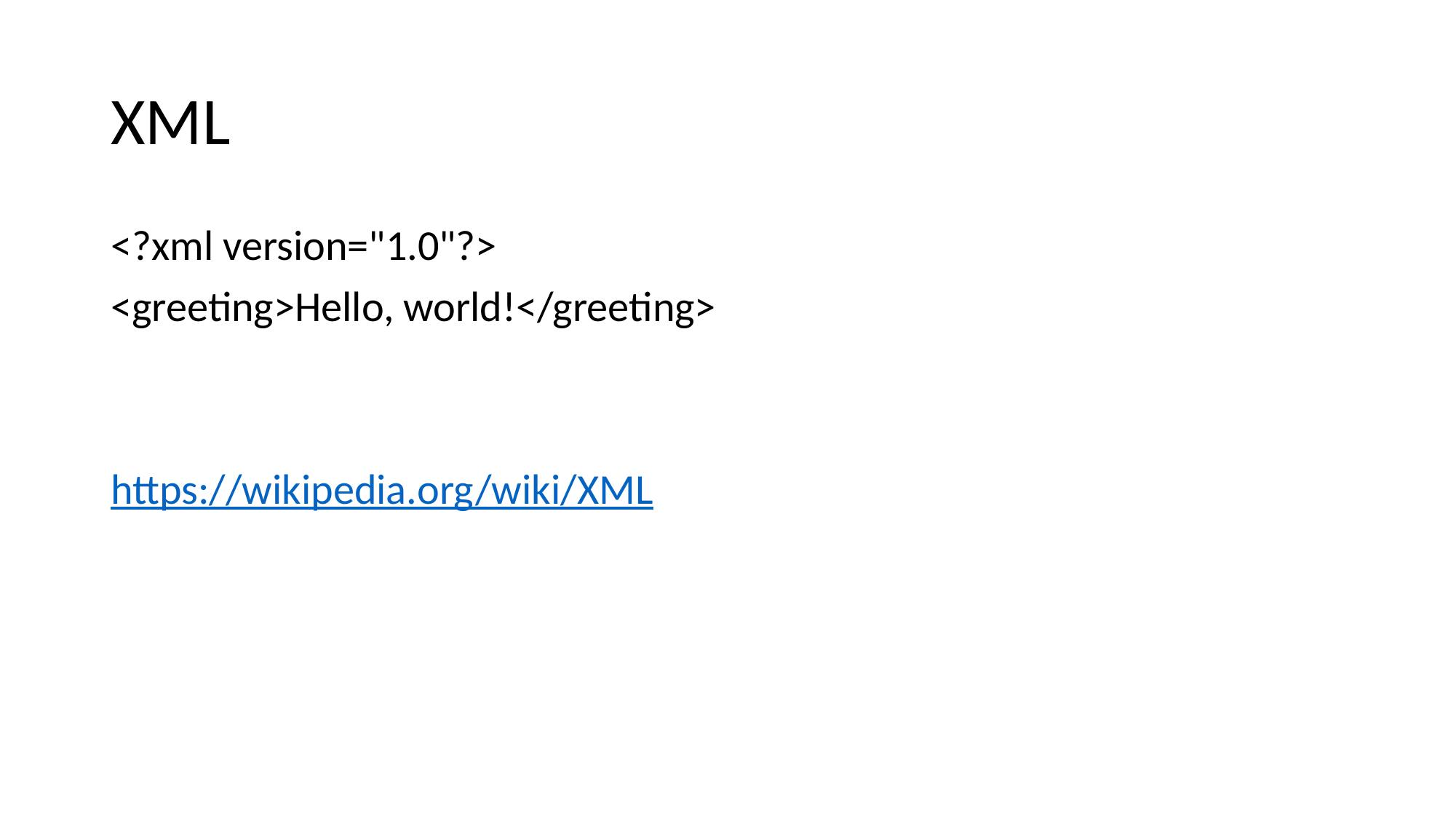

# XML
<?xml version="1.0"?>
<greeting>Hello, world!</greeting>

https://wikipedia.org/wiki/XML